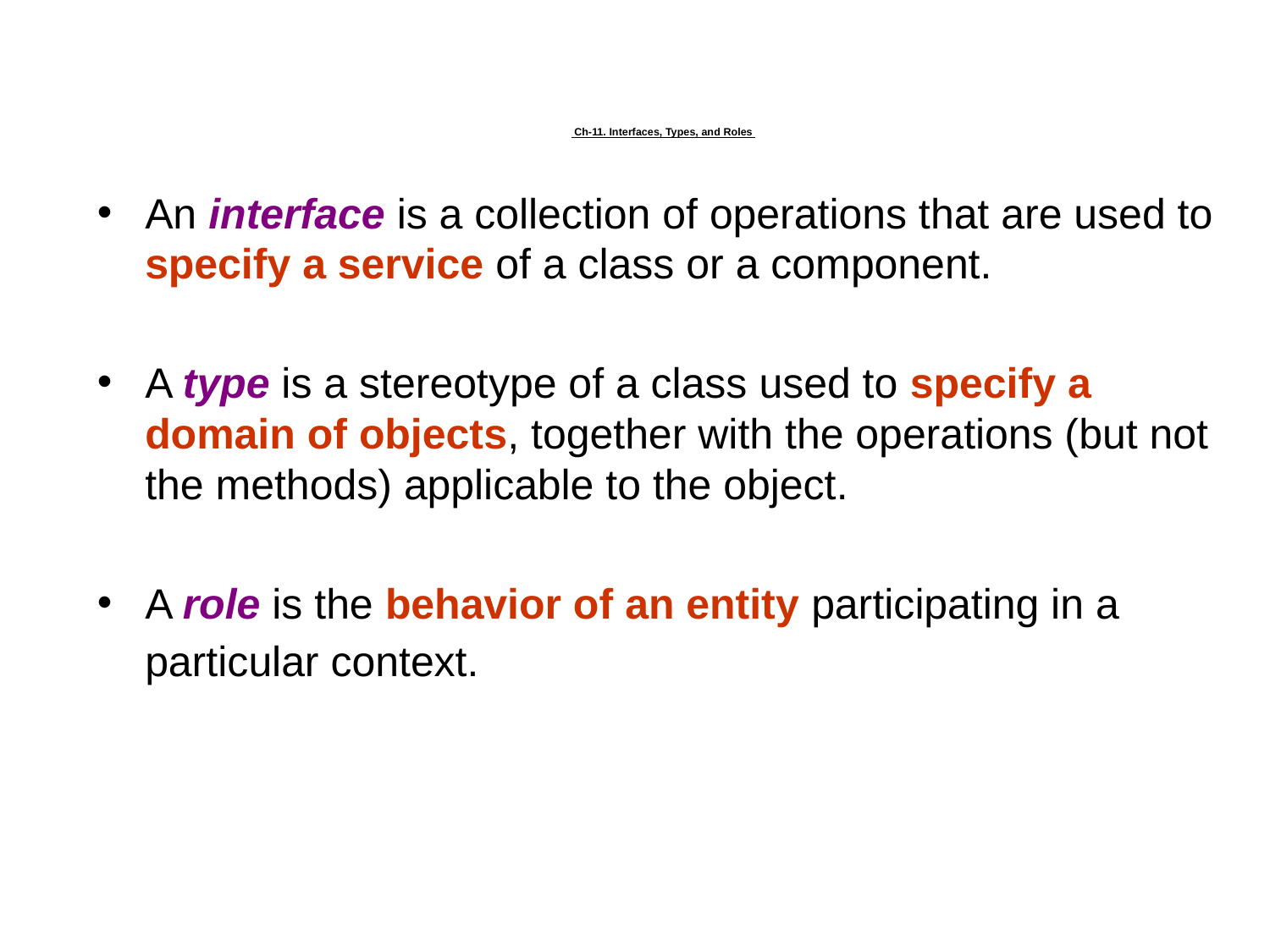

# Ch-11. Interfaces, Types, and Roles
An interface is a collection of operations that are used to specify a service of a class or a component.

A type is a stereotype of a class used to specify a domain of objects, together with the operations (but not the methods) applicable to the object.

A role is the behavior of an entity participating in a particular context.